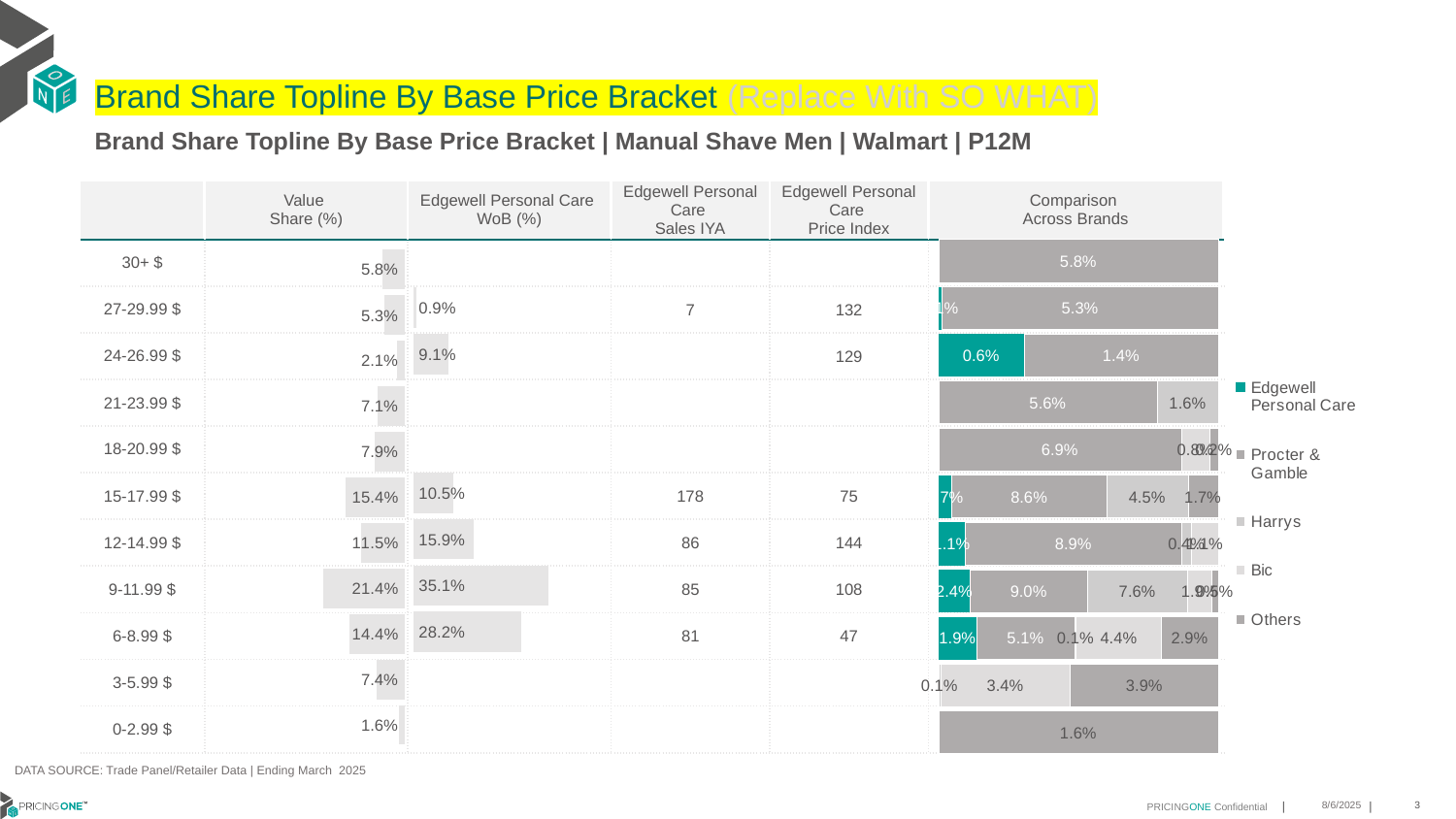

# Brand Share Topline By Base Price Bracket (Replace With SO WHAT)
Brand Share Topline By Base Price Bracket | Manual Shave Men | Walmart | P12M
|  | Value Share (%) | Edgewell Personal Care WoB (%) | Edgewell Personal Care Sales IYA | Edgewell Personal Care Price Index | Comparison Across Brands |
| --- | --- | --- | --- | --- | --- |
| 30+ $ |  |  |  |  |  |
| 27-29.99 $ |  |  | 7 | 132 |  |
| 24-26.99 $ |  |  |  | 129 |  |
| 21-23.99 $ |  |  |  |  |  |
| 18-20.99 $ |  |  |  |  |  |
| 15-17.99 $ |  |  | 178 | 75 |  |
| 12-14.99 $ |  |  | 86 | 144 |  |
| 9-11.99 $ |  |  | 85 | 108 |  |
| 6-8.99 $ |  |  | 81 | 47 |  |
| 3-5.99 $ |  |  |  |  |  |
| 0-2.99 $ |  |  |  |  |  |

### Chart

| Category | Edgewell Personal Care | Procter & Gamble | Harrys | Bic | Others |
|---|---|---|---|---|---|
| 30+ $ | None | 0.05781456530986722 | None | None | None |
| 27-29.99 $ | 0.0006466579049443374 | 0.05260793202266637 | None | None | None |
| 24-26.99 $ | 0.006283405111336183 | 0.014267721836272155 | None | None | None |
| 21-23.99 $ | None | 0.05551373177155295 | 0.01552644418616579 | None | None |
| 18-20.99 $ | None | 0.06884718794824271 | None | 0.008005069951053979 | 0.0024011411371559566 |
| 15-17.99 $ | 0.007219002071544487 | 0.08572480048831618 | 0.04476431789599197 | None | 0.01664922527138197 |
| 12-14.99 $ | 0.010937935408078369 | 0.08944212975008979 | 0.003953240211066599 | 0.010992997106289846 | None |
| 9-11.99 $ | 0.02416203358442369 | 0.08971995224156461 | 0.07616335257357225 | 0.018779566833208982 | 0.004735279583024593 |
| 6-8.99 $ | 0.019409349383124552 | 0.050833465031670994 | 0.0005742099091091342 | 0.04398057266788029 | 0.0290281796118499 |
| 3-5.99 $ | None | None | 0.000513588911189147 | 0.03431857287895047 | 0.039064830603069166 |
| 0-2.99 $ | None | None | None | None | 0.016325580796590203 |

### Chart

| Category | Value Share |
|---|---|
|  | 0.05781461620056393 |

### Chart

| Category | Brand WoB % |
|---|---|
|  | None |
DATA SOURCE: Trade Panel/Retailer Data | Ending March  2025

8/6/2025
3